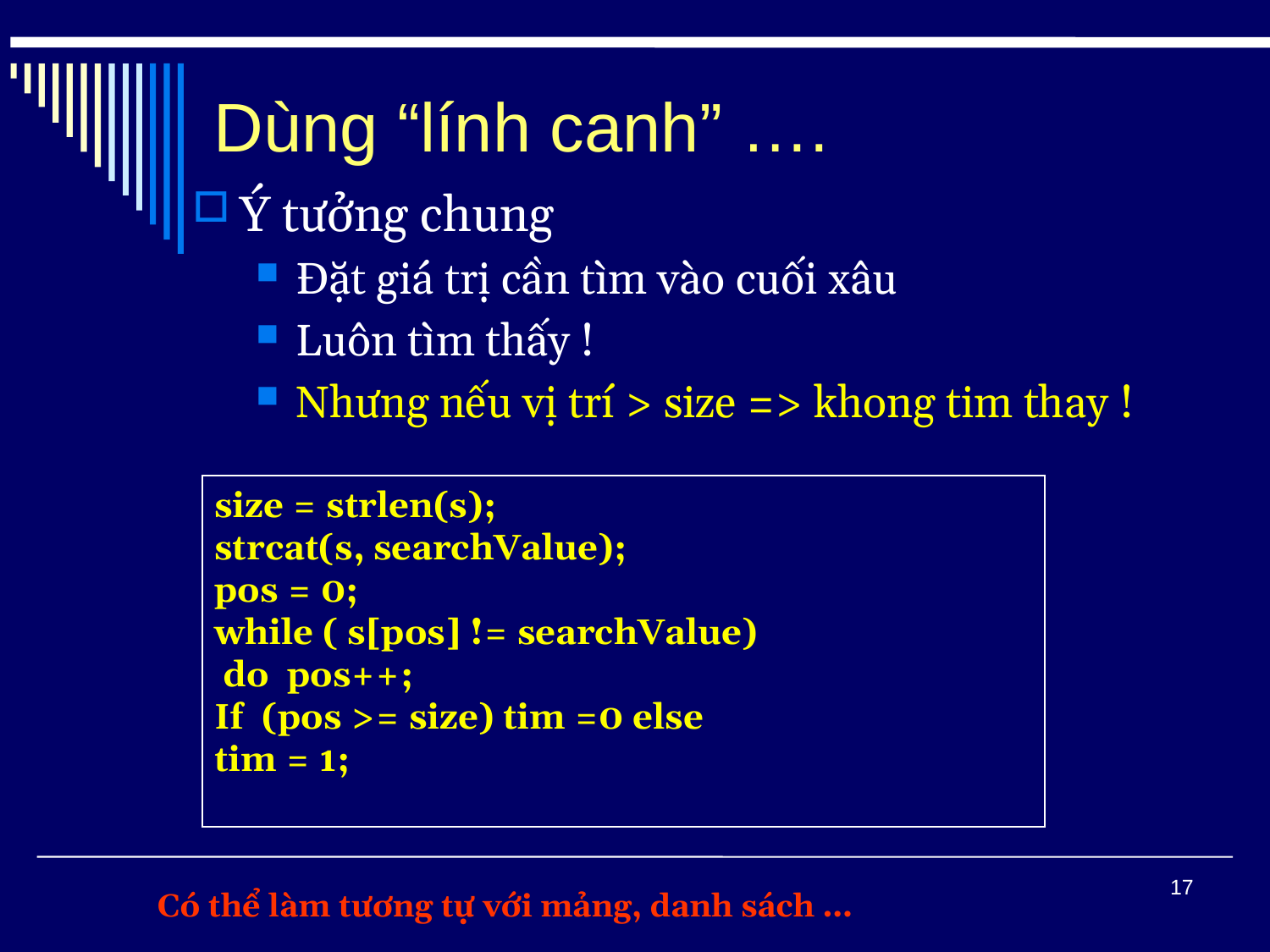

# Dùng “lính canh” ….
Ý tưởng chung
Đặt giá trị cần tìm vào cuối xâu
Luôn tìm thấy !
Nhưng nếu vị trí > size => khong tim thay !
size = strlen(s);
strcat(s, searchValue);
pos = 0;
while ( s[pos] != searchValue)
 do  pos++;
If  (pos >= size) tim =0 else
tim = 1;

17
Có thể làm tương tự với mảng, danh sách …